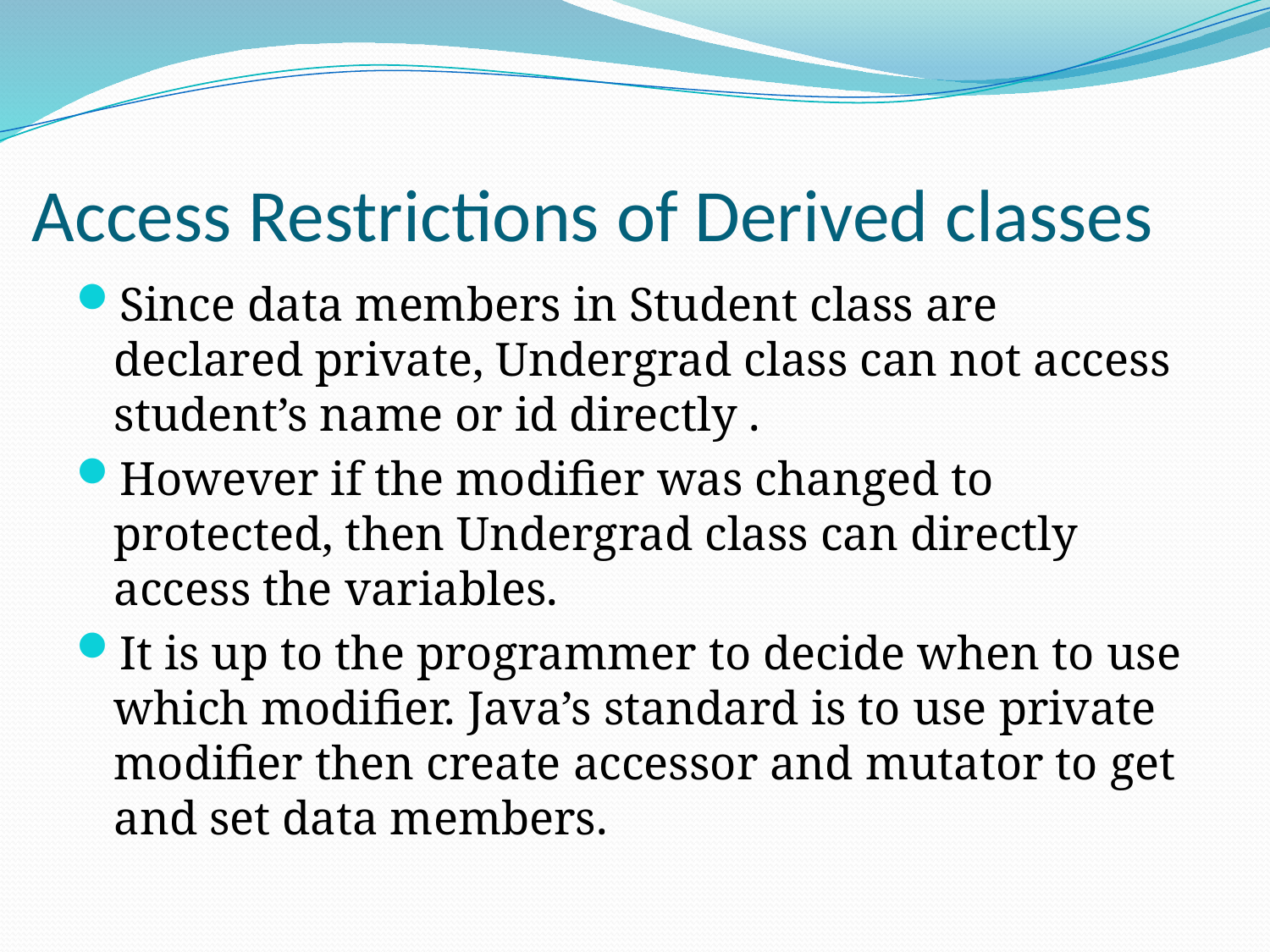

# Access Restrictions of Derived classes
Since data members in Student class are declared private, Undergrad class can not access student’s name or id directly .
However if the modifier was changed to protected, then Undergrad class can directly access the variables.
It is up to the programmer to decide when to use which modifier. Java’s standard is to use private modifier then create accessor and mutator to get and set data members.